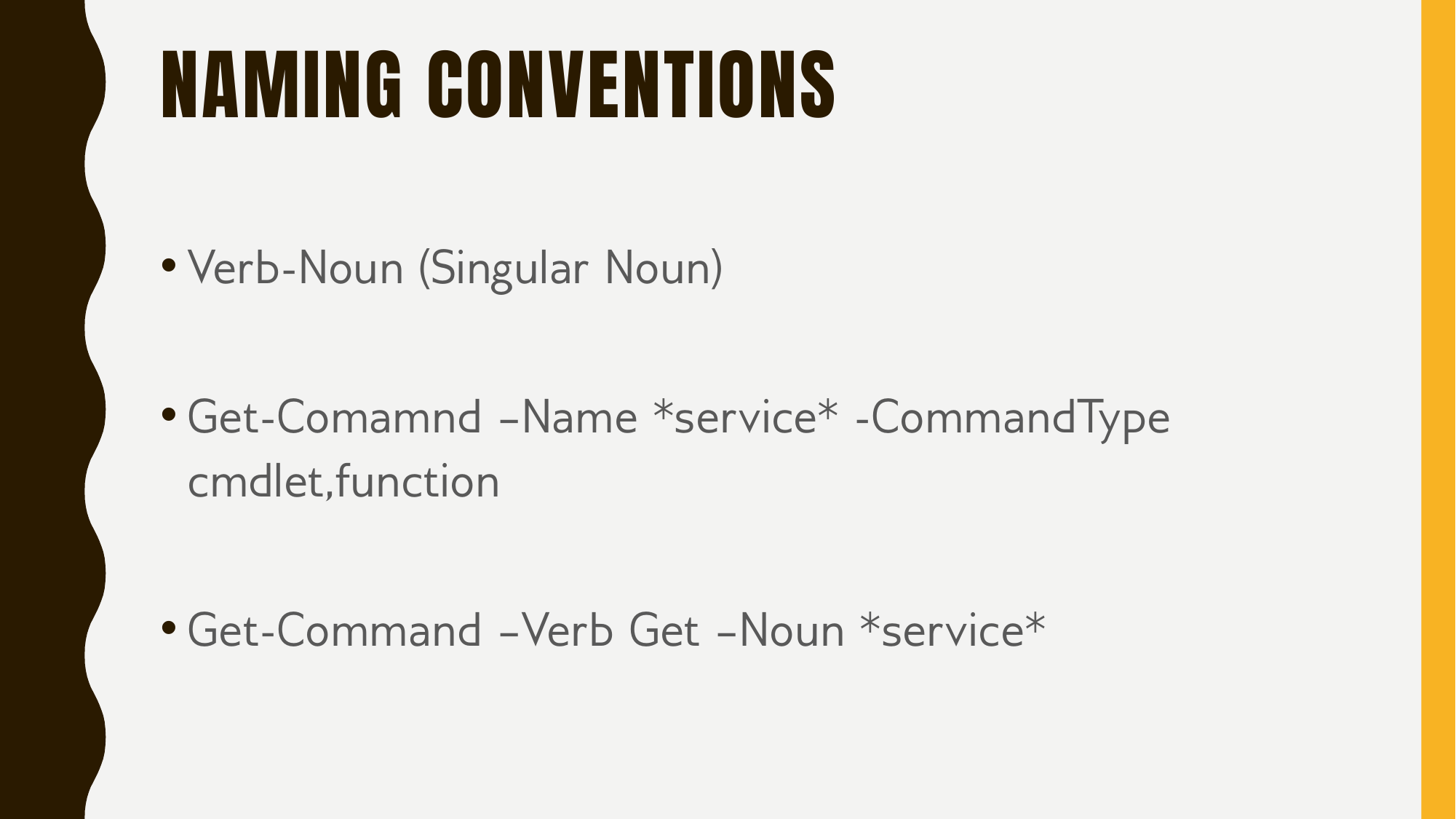

# Naming Conventions
Verb-Noun (Singular Noun)

Get-Comamnd –Name *service* -CommandType cmdlet,function

Get-Command –Verb Get –Noun *service*